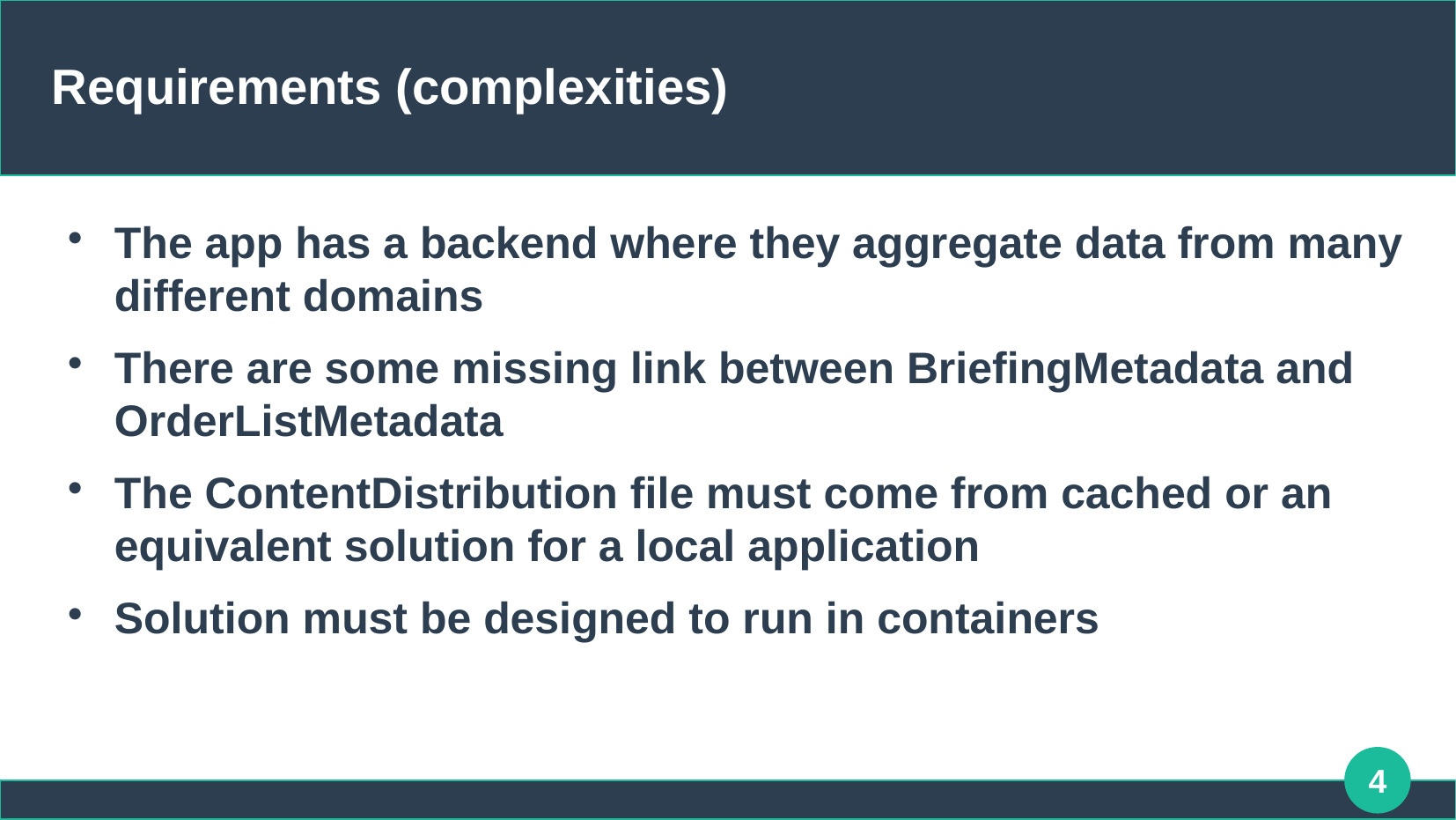

# Requirements (complexities)
The app has a backend where they aggregate data from many different domains
There are some missing link between BriefingMetadata and OrderListMetadata
The ContentDistribution file must come from cached or an equivalent solution for a local application
Solution must be designed to run in containers
4